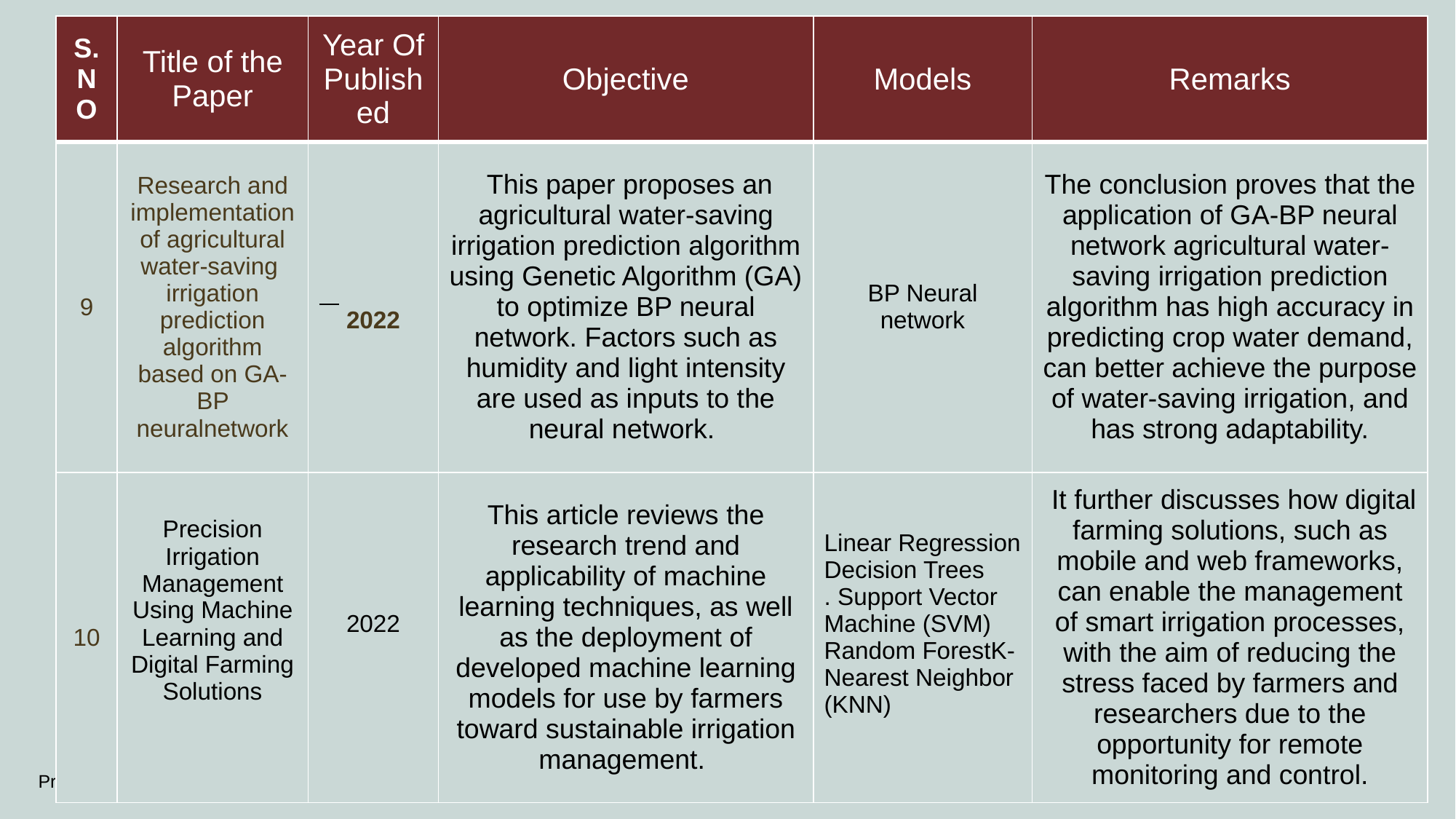

| S.NO | Title of the Paper | Year Of Published | Objective | Models | Remarks |
| --- | --- | --- | --- | --- | --- |
| 9 | Research and implementation of agricultural water-saving irrigation prediction algorithm based on GA-BP neuralnetwork | 2022 | This paper proposes an agricultural water-saving irrigation prediction algorithm using Genetic Algorithm (GA) to optimize BP neural network. Factors such as humidity and light intensity are used as inputs to the neural network. | BP Neural network | The conclusion proves that the application of GA-BP neural network agricultural water-saving irrigation prediction algorithm has high accuracy in predicting crop water demand, can better achieve the purpose of water-saving irrigation, and has strong adaptability. |
| 10 | Precision Irrigation Management Using Machine Learning and Digital Farming Solutions | 2022 | This article reviews the research trend and applicability of machine learning techniques, as well as the deployment of developed machine learning models for use by farmers toward sustainable irrigation management. | Linear Regression Decision Trees . Support Vector Machine (SVM) Random ForestK-Nearest Neighbor (KNN) | It further discusses how digital farming solutions, such as mobile and web frameworks, can enable the management of smart irrigation processes, with the aim of reducing the stress faced by farmers and researchers due to the opportunity for remote monitoring and control. |
#
Presentation title
9